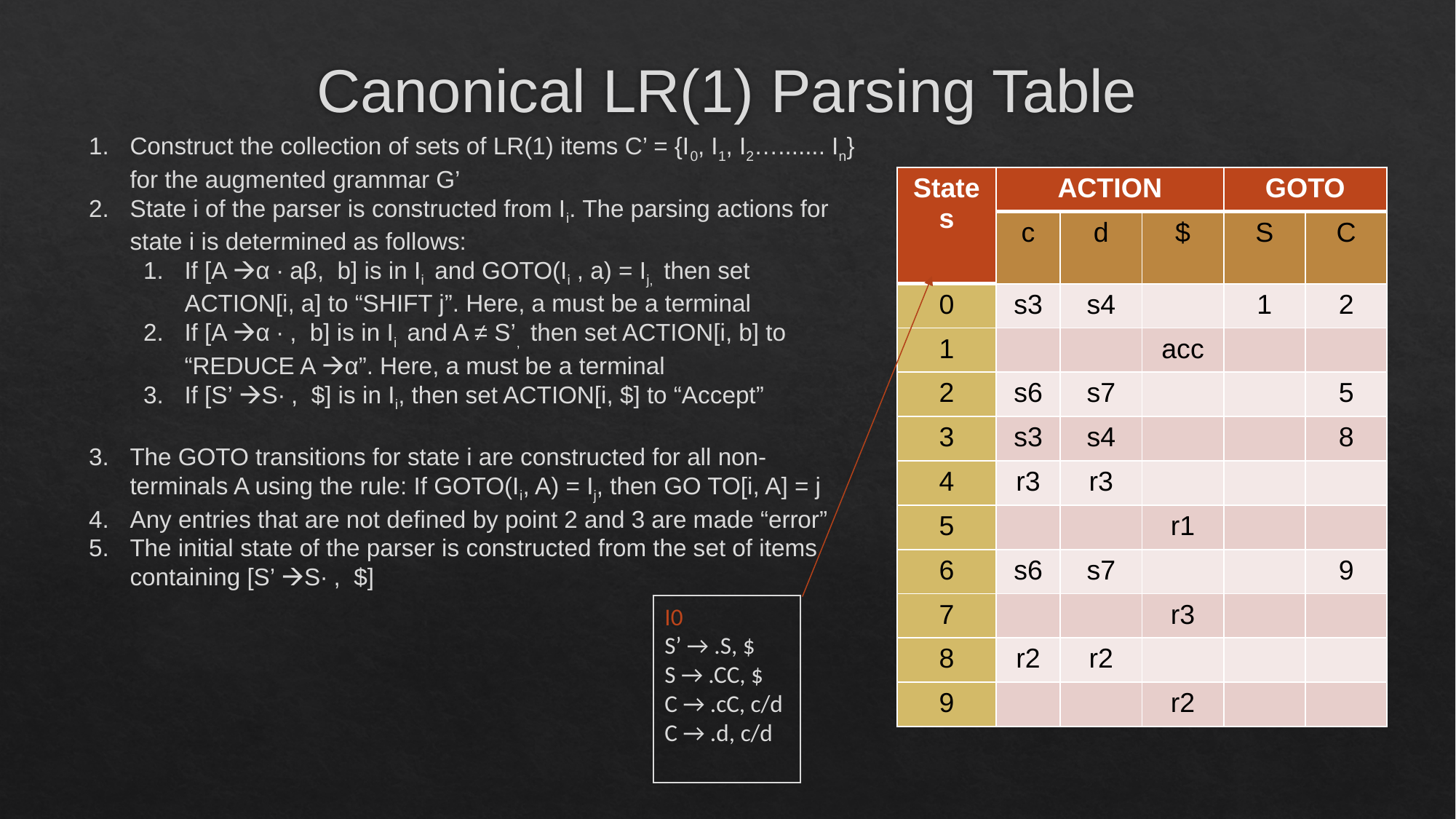

# Canonical LR(1) Parsing Table
Construct the collection of sets of LR(1) items C’ = {I0, I1, I2…....... In} for the augmented grammar G’
State i of the parser is constructed from Ii. The parsing actions for state i is determined as follows:
If [A 🡪α ∙ aβ,  b] is in Ii  and GOTO(Ii , a) = Ij,  then set ACTION[i, a] to “SHIFT j”. Here, a must be a terminal
If [A 🡪α ∙ ,  b] is in Ii  and A ≠ S’,  then set ACTION[i, b] to “REDUCE A 🡪α”. Here, a must be a terminal
If [S’ 🡪S∙ ,  $] is in Ii, then set ACTION[i, $] to “Accept”

The GOTO transitions for state i are constructed for all non-terminals A using the rule: If GOTO(Ii, A) = Ij, then GO TO[i, A] = j
Any entries that are not defined by point 2 and 3 are made “error”
The initial state of the parser is constructed from the set of items containing [S’ 🡪S∙ ,  $]

| States | ACTION |  |  | GOTO |  |
| --- | --- | --- | --- | --- | --- |
|  | c | d | $ | S | C |
| 0 | s3 | s4 |  | 1 | 2 |
| 1 |  |  | acc |  |  |
| 2 | s6 | s7 |  |  | 5 |
| 3 | s3 | s4 |  |  | 8 |
| 4 | r3 | r3 |  |  |  |
| 5 |  |  | r1 |  |  |
| 6 | s6 | s7 |  |  | 9 |
| 7 |  |  | r3 |  |  |
| 8 | r2 | r2 |  |  |  |
| 9 |  |  | r2 |  |  |
I0
S’ → .S, $
S → .CC, $
C → .cC, c/d
C → .d, c/d